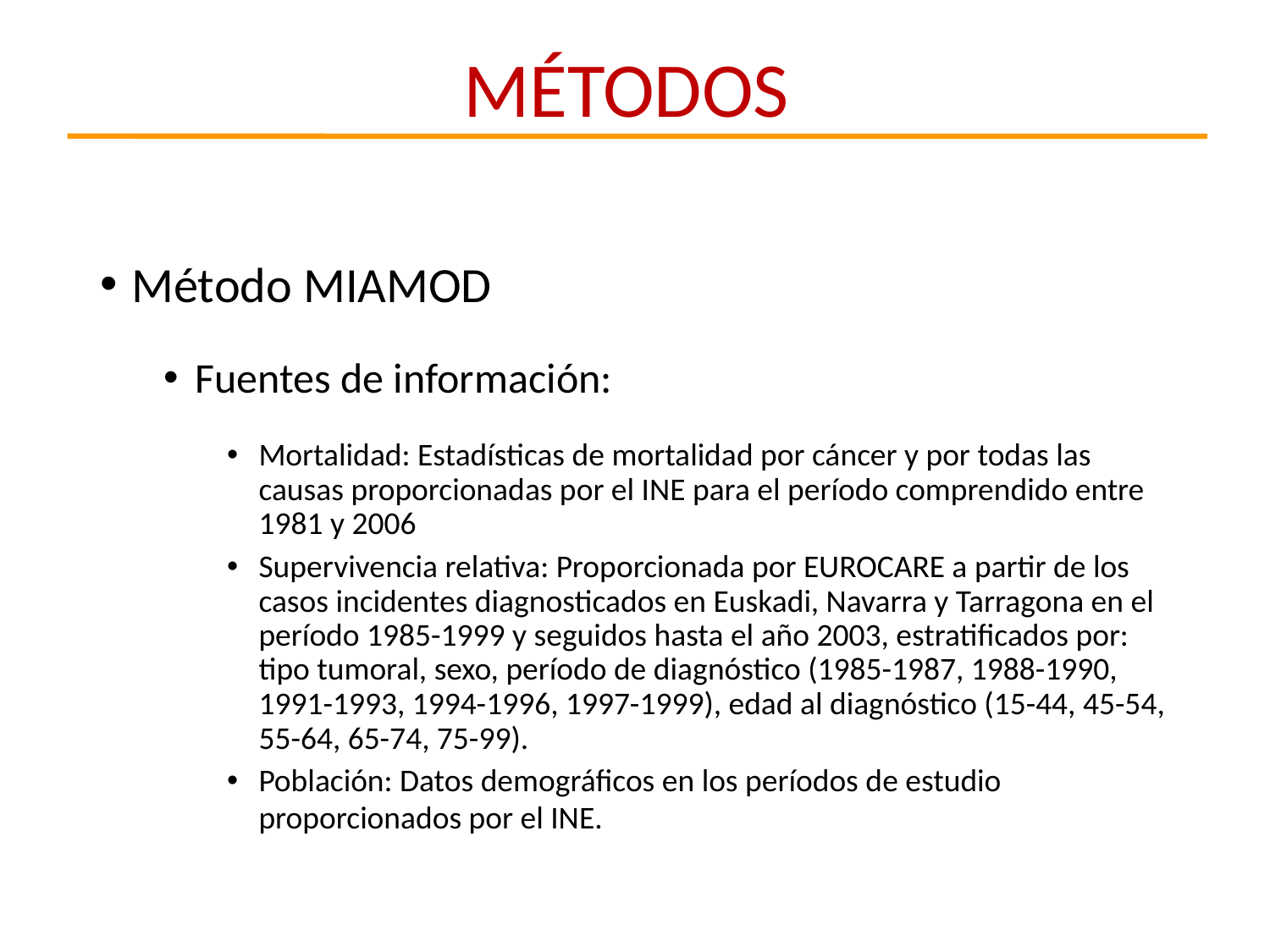

MÉTODOS

Método MIAMOD

Fuentes de información:

Mortalidad: Estadísticas de mortalidad por cáncer y por todas las causas proporcionadas por el INE para el período comprendido entre 1981 y 2006
Supervivencia relativa: Proporcionada por EUROCARE a partir de los casos incidentes diagnosticados en Euskadi, Navarra y Tarragona en el período 1985-1999 y seguidos hasta el año 2003, estratificados por: tipo tumoral, sexo, período de diagnóstico (1985-1987, 1988-1990, 1991-1993, 1994-1996, 1997-1999), edad al diagnóstico (15-44, 45-54, 55-64, 65-74, 75-99).
Población: Datos demográficos en los períodos de estudio  proporcionados por el INE.